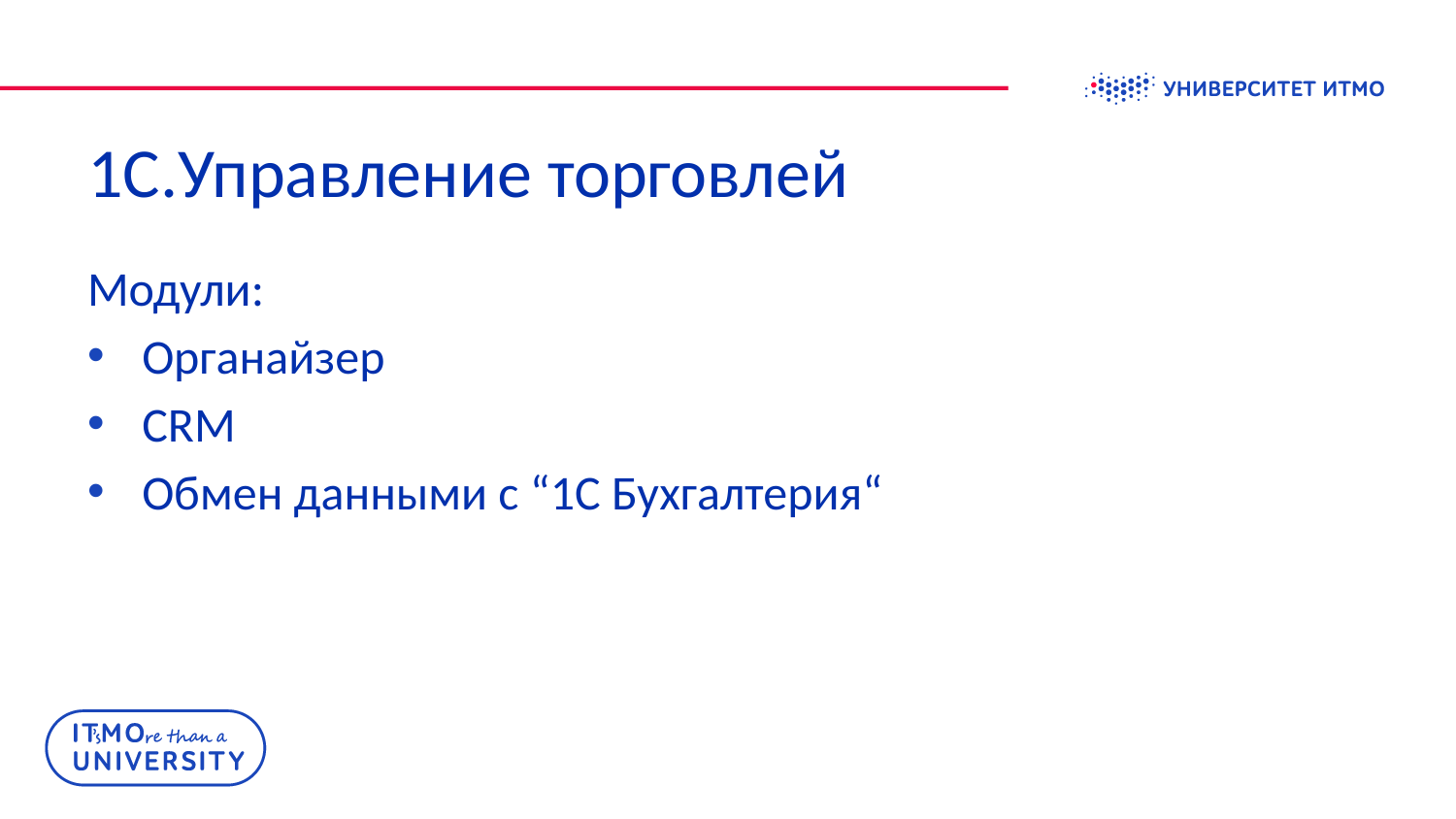

# 1C.Управление торговлей
Модули:
Органайзер
CRM
Обмен данными с “1C Бухгалтерия“